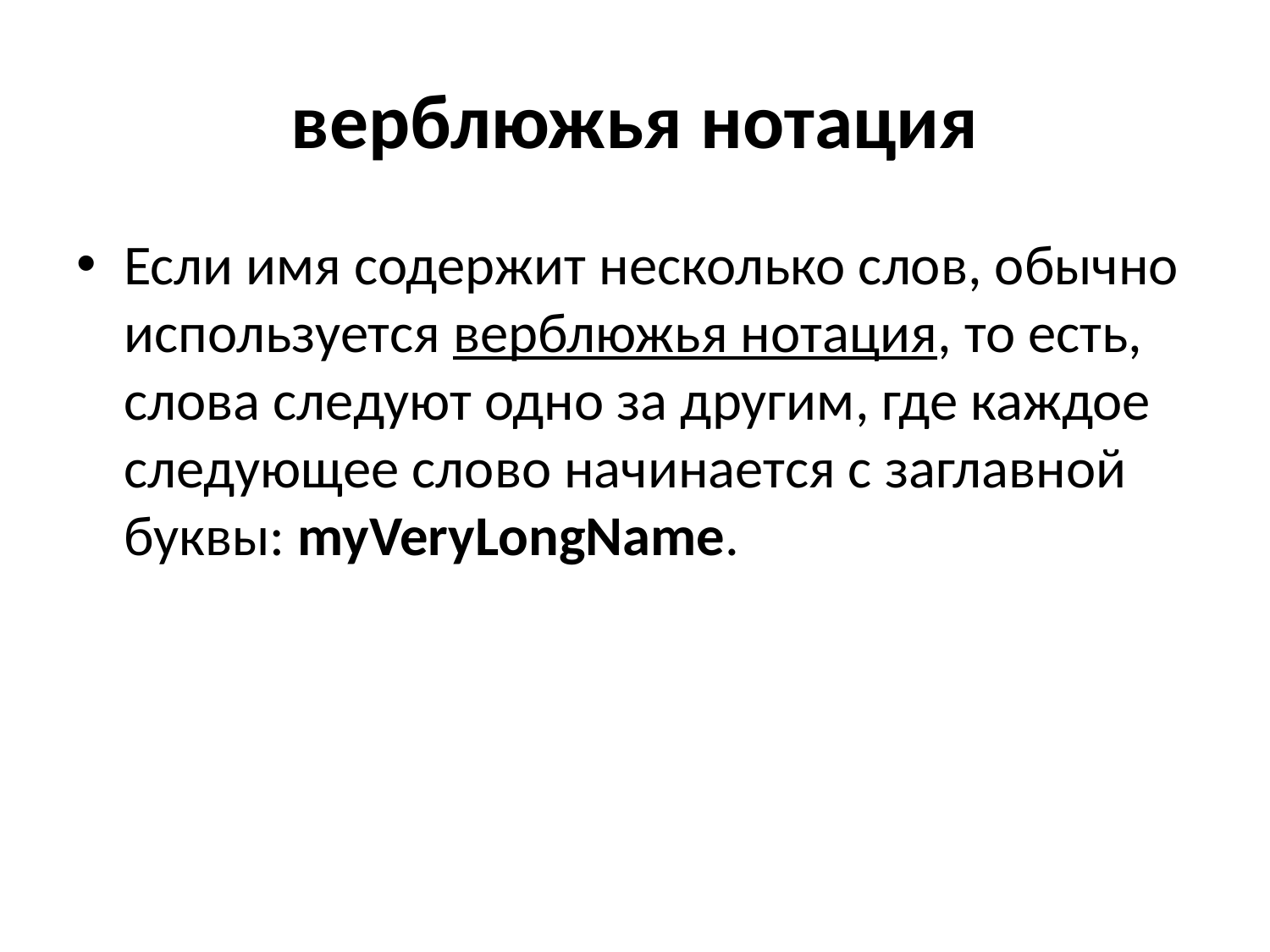

# верблюжья нотация
Если имя содержит несколько слов, обычно используется верблюжья нотация, то есть, слова следуют одно за другим, где каждое следующее слово начинается с заглавной буквы: myVeryLongName.